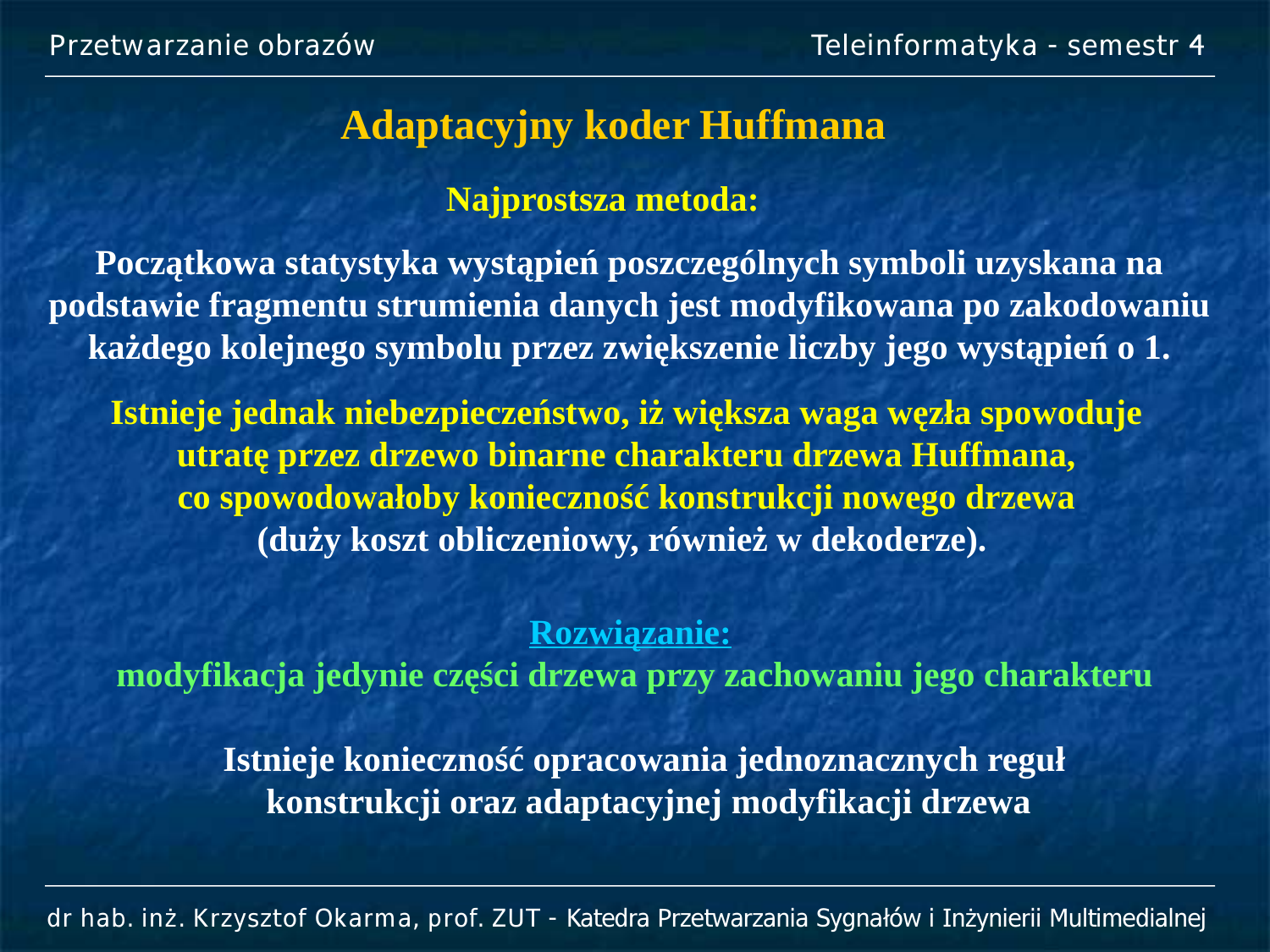

Przetwarzanie obrazów                      		Teleinformatyka - semestr 4

Adaptacyjny koder Huffmana
Najprostsza metoda:
Początkowa statystyka wystąpień poszczególnych symboli uzyskana na podstawie fragmentu strumienia danych jest modyfikowana po zakodowaniu każdego kolejnego symbolu przez zwiększenie liczby jego wystąpień o 1.
Istnieje jednak niebezpieczeństwo, iż większa waga węzła spowoduje
utratę przez drzewo binarne charakteru drzewa Huffmana,
co spowodowałoby konieczność konstrukcji nowego drzewa
(duży koszt obliczeniowy, również w dekoderze).
Rozwiązanie:
modyfikacja jedynie części drzewa przy zachowaniu jego charakteru
Istnieje konieczność opracowania jednoznacznych reguł
konstrukcji oraz adaptacyjnej modyfikacji drzewa

dr hab. inż. Krzysztof Okarma, prof. ZUT - Katedra Przetwarzania Sygnałów i Inżynierii Multimedialnej